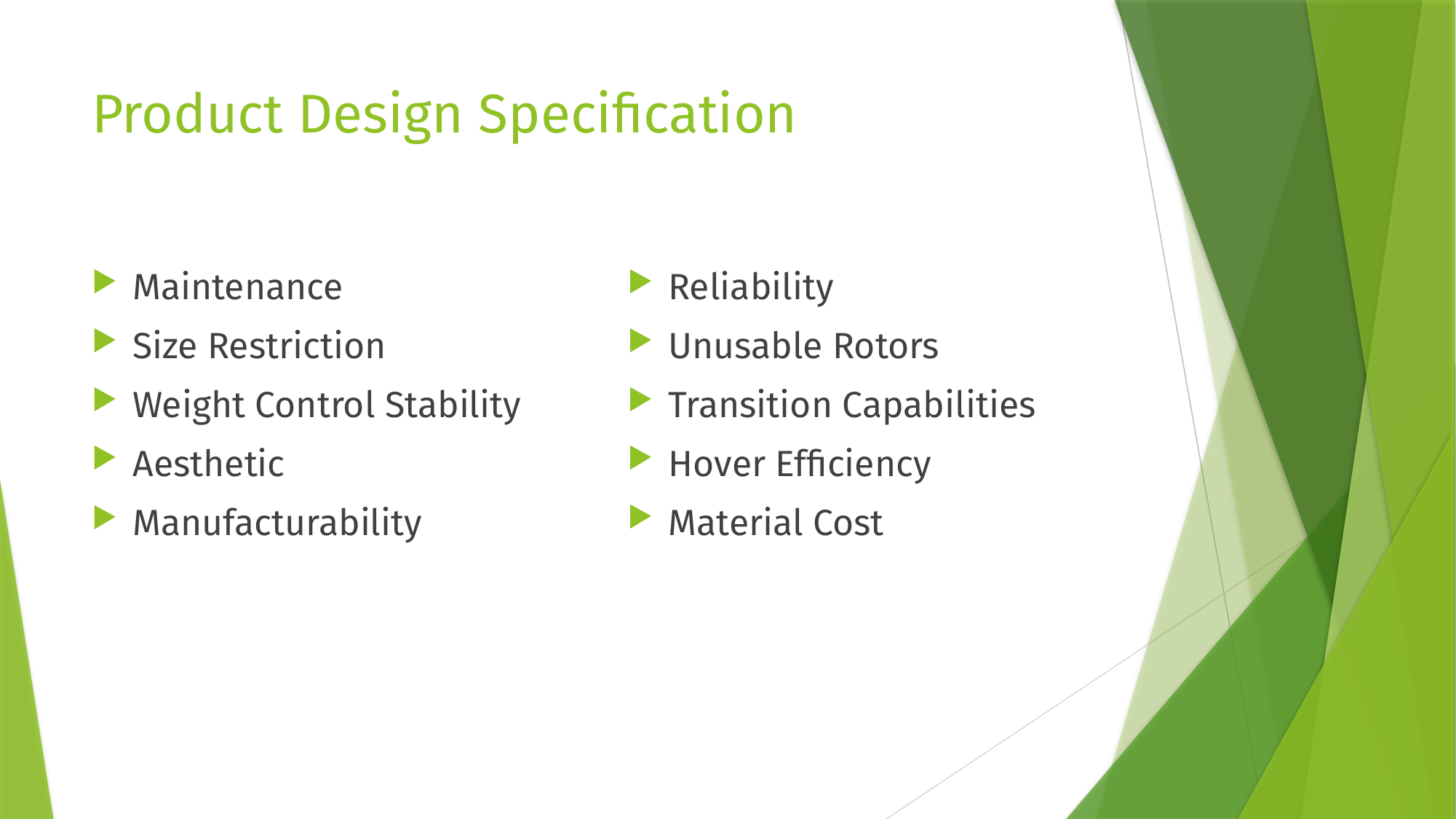

# Product Design Specification
Maintenance
Size Restriction
Weight Control Stability
Aesthetic
Manufacturability

Reliability
Unusable Rotors
Transition Capabilities
Hover Efficiency
Material Cost